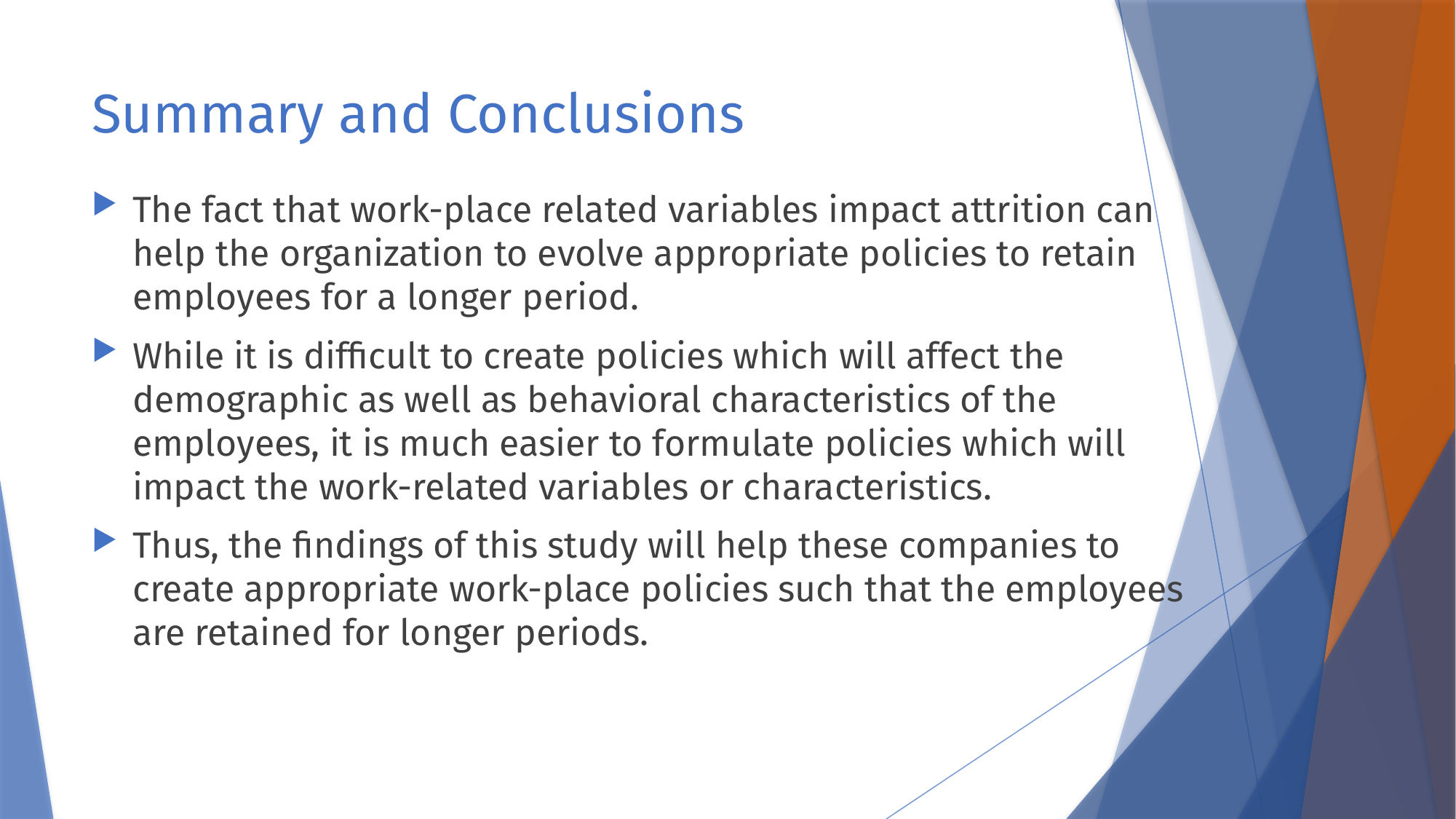

# Summary and Conclusions
The fact that work-place related variables impact attrition can help the organization to evolve appropriate policies to retain employees for a longer period.
While it is difficult to create policies which will affect the demographic as well as behavioral characteristics of the employees, it is much easier to formulate policies which will impact the work-related variables or characteristics.
Thus, the findings of this study will help these companies to create appropriate work-place policies such that the employees are retained for longer periods.